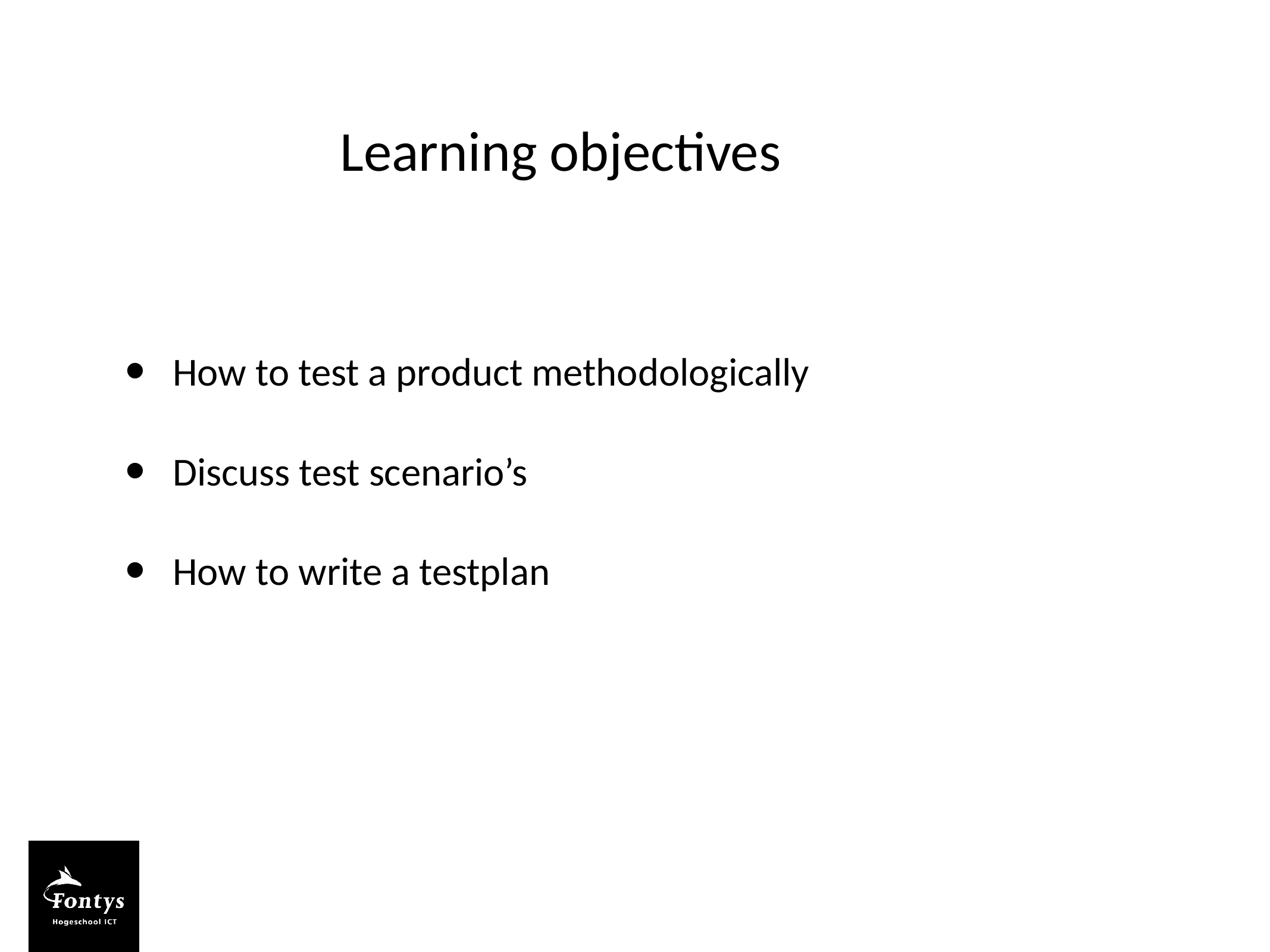

# Learning objectives
How to test a product methodologically
Discuss test scenario’s
How to write a testplan